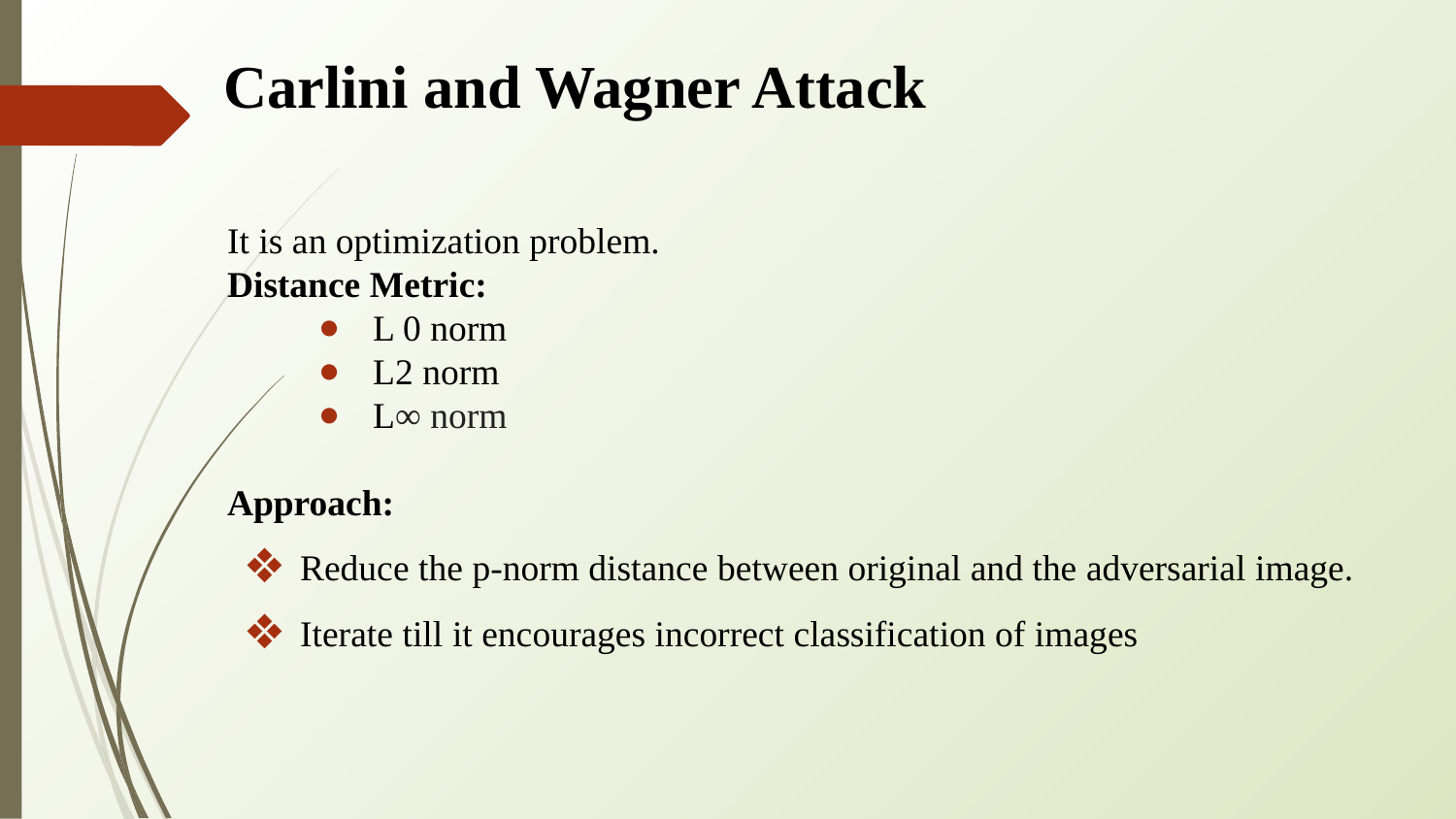

Carlini and Wagner Attack
It is an optimization problem.
Distance Metric:
L 0 norm
L2 norm
L∞ norm

Approach:
Reduce the p-norm distance between original and the adversarial image.
Iterate till it encourages incorrect classification of images